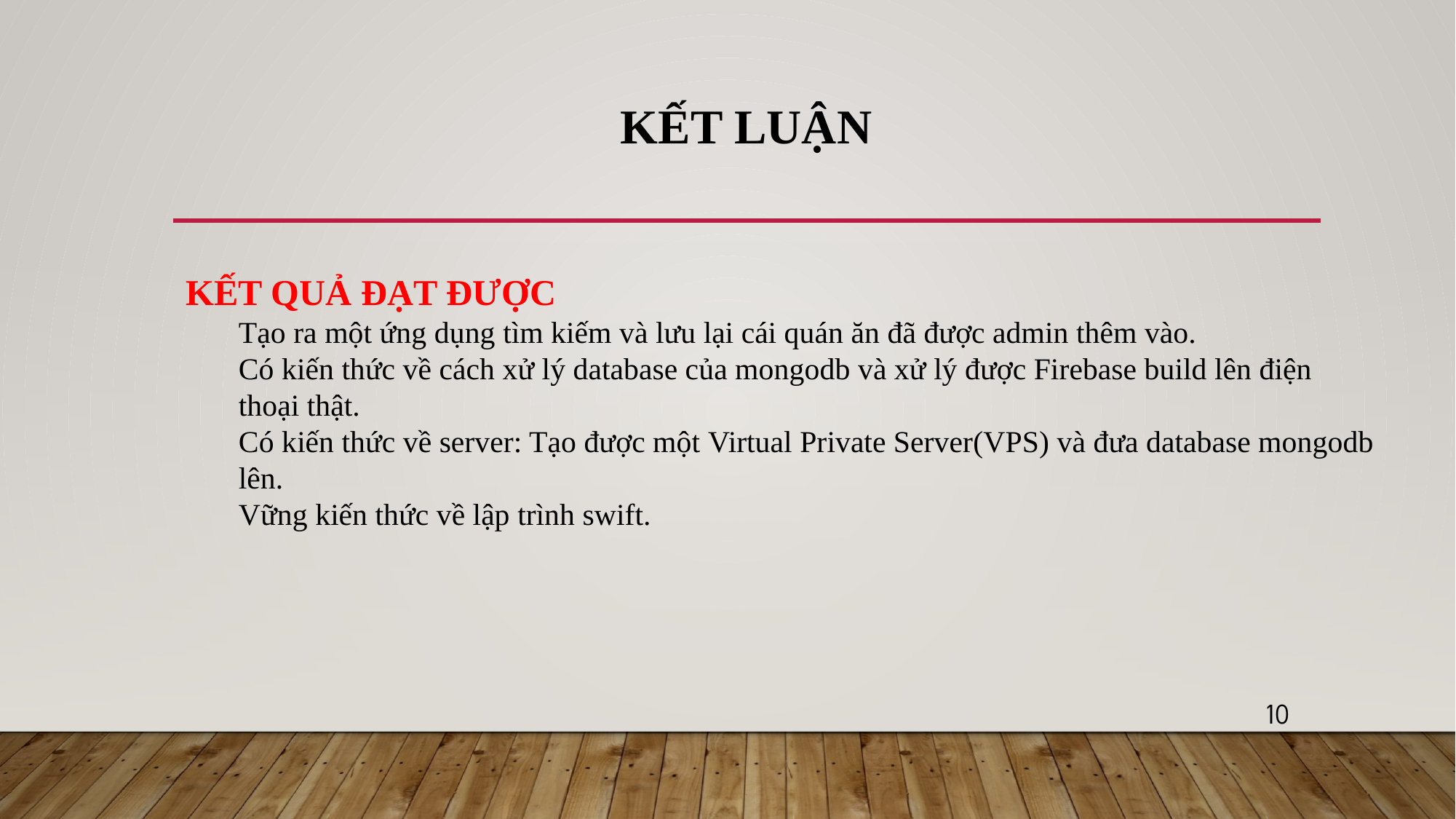

# KẾT LUẬN
KẾT QUẢ ĐẠT ĐƯỢC
Tạo ra một ứng dụng tìm kiếm và lưu lại cái quán ăn đã được admin thêm vào.
Có kiến thức về cách xử lý database của mongodb và xử lý được Firebase build lên điện thoại thật.
Có kiến thức về server: Tạo được một Virtual Private Server(VPS) và đưa database mongodb lên.
Vững kiến thức về lập trình swift.

10